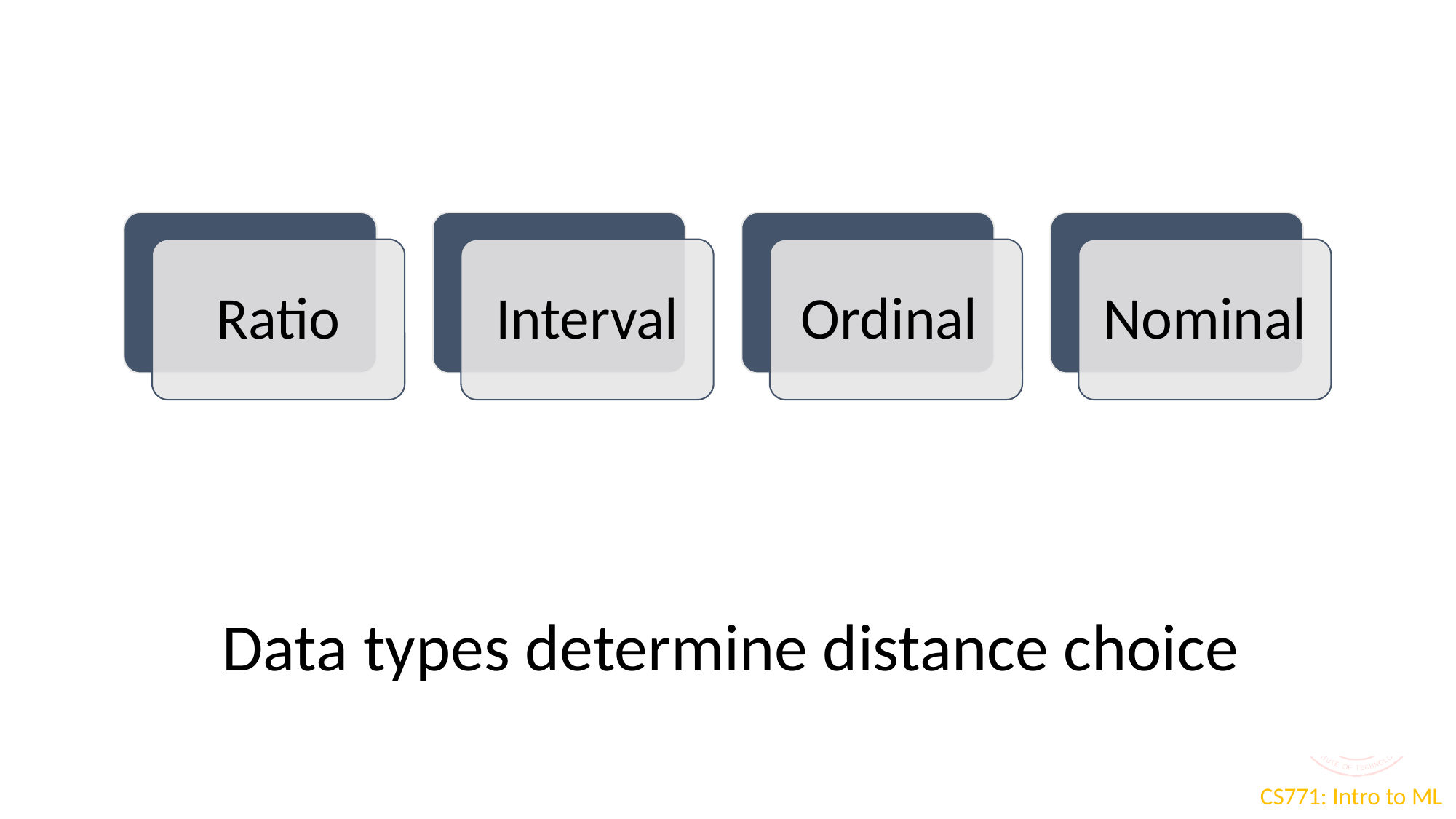

/
Ratio
Interval
Ordinal
Nominal
# Data types determine distance choice